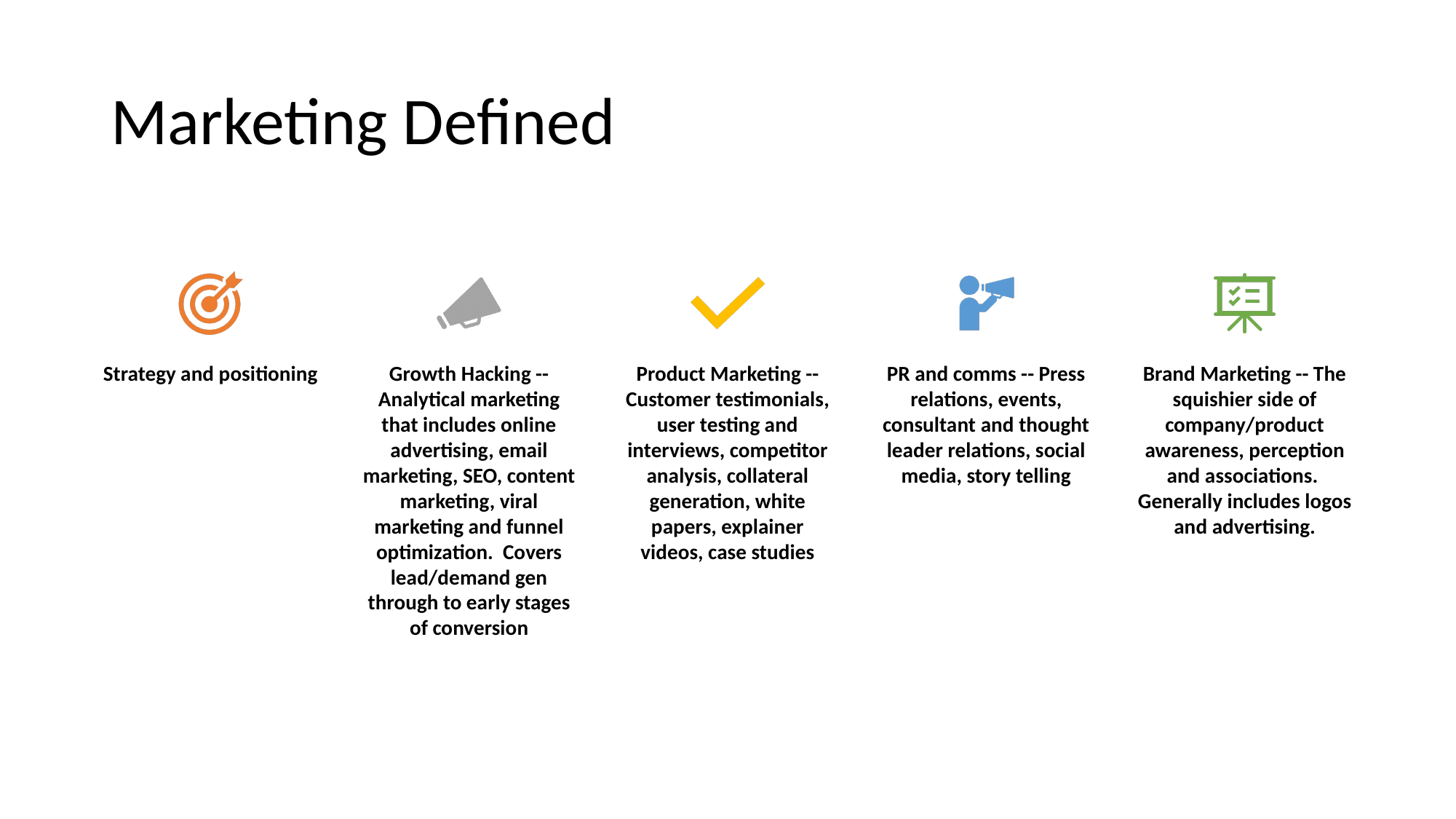

# Marketing Defined
Strategy and positioning
Growth Hacking -- Analytical marketing that includes online advertising, email marketing, SEO, content marketing, viral marketing and funnel optimization.  Covers lead/demand gen through to early stages of conversion
Product Marketing -- Customer testimonials, user testing and interviews, competitor analysis, collateral generation, white papers, explainer videos, case studies
PR and comms -- Press relations, events, consultant and thought leader relations, social media, story telling
Brand Marketing -- The squishier side of company/product awareness, perception and associations.  Generally includes logos and advertising.